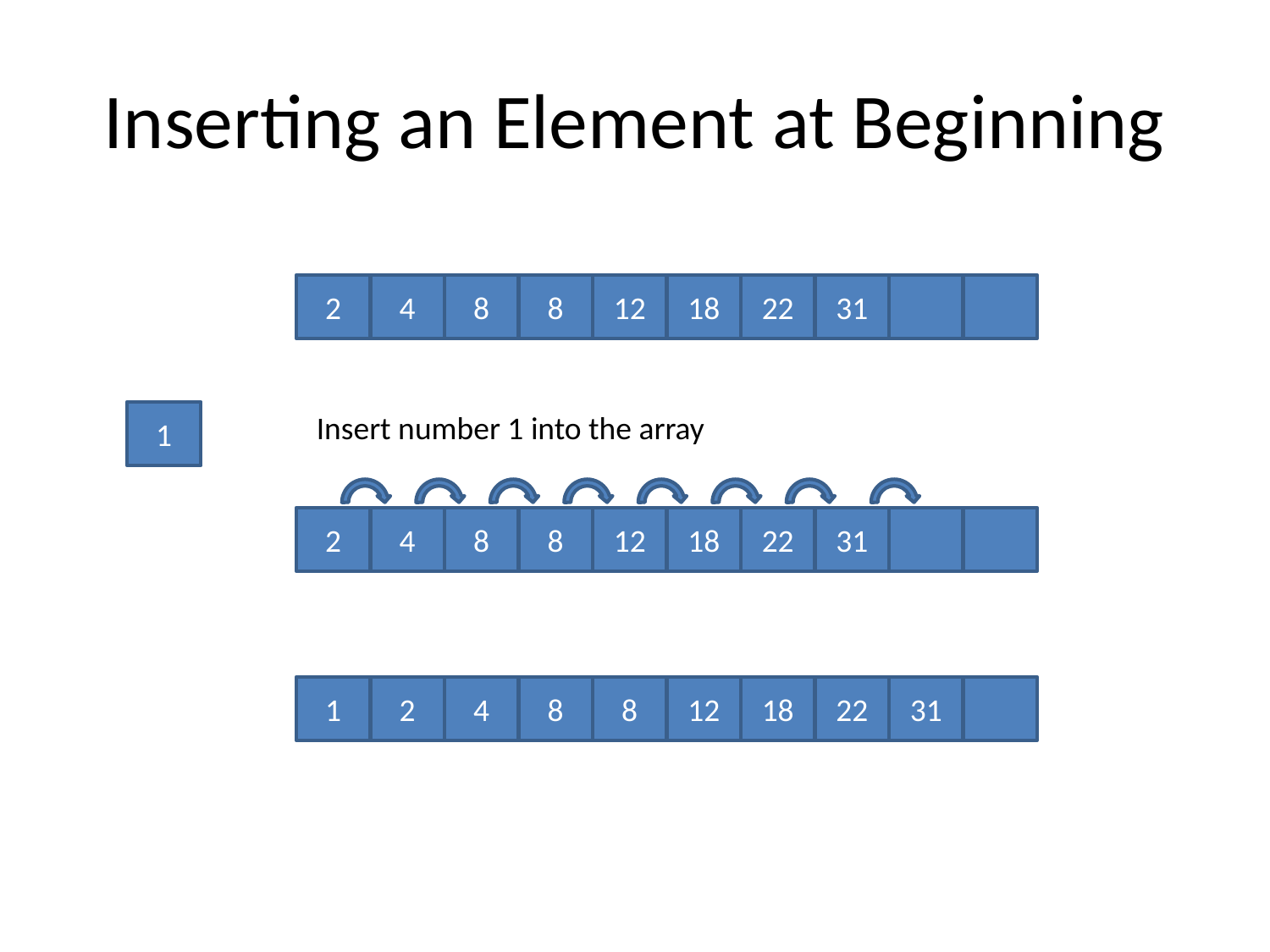

# Inserting an Element at Beginning
2
4
8
8
12
18
22
31

1
Insert number 1 into the array

2
4
8
8
12
18
22
31

1
2
4
8
8
12
18
22
31